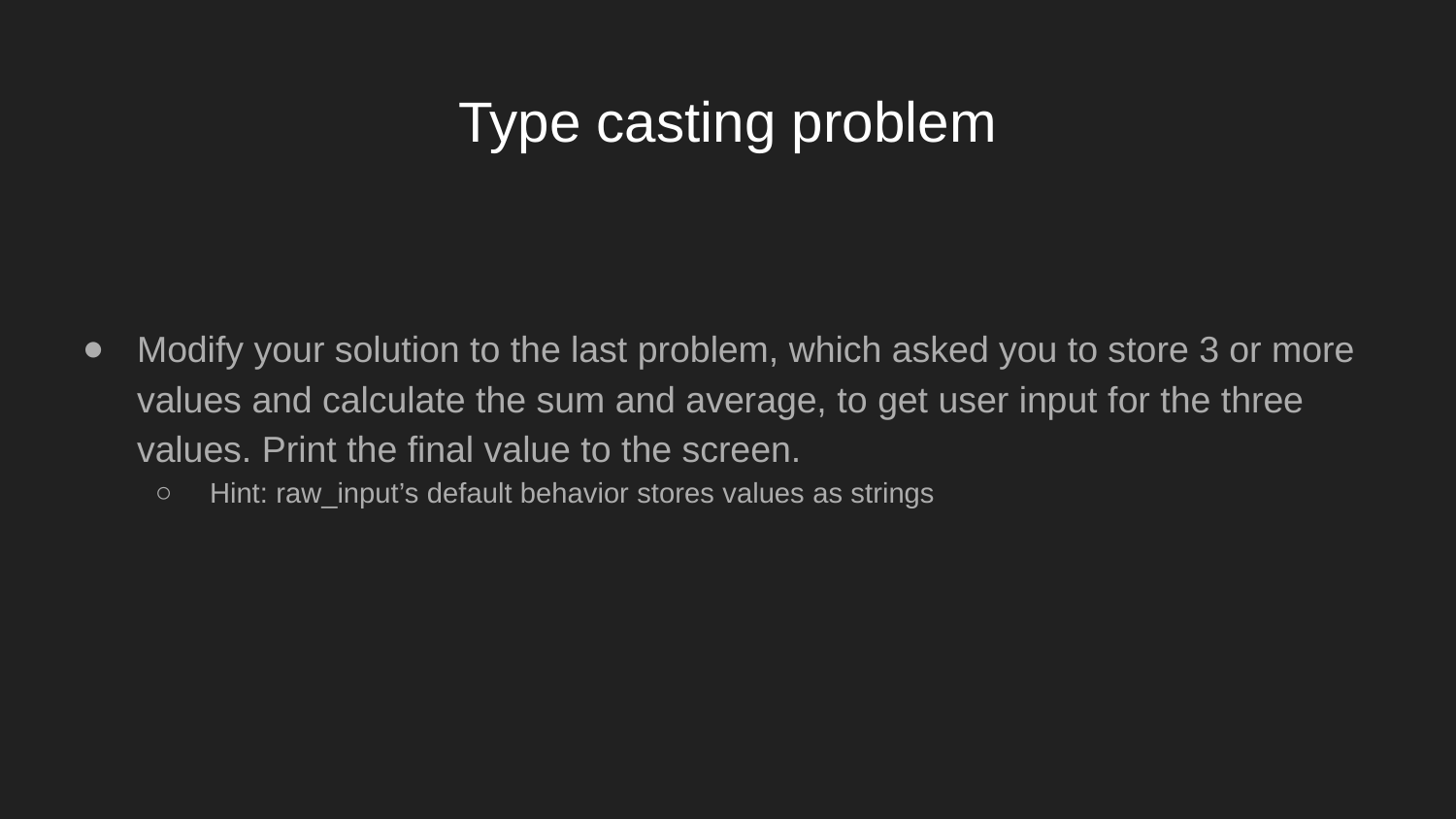

# Type casting problem
Modify your solution to the last problem, which asked you to store 3 or more values and calculate the sum and average, to get user input for the three values. Print the final value to the screen.
Hint: raw_input’s default behavior stores values as strings